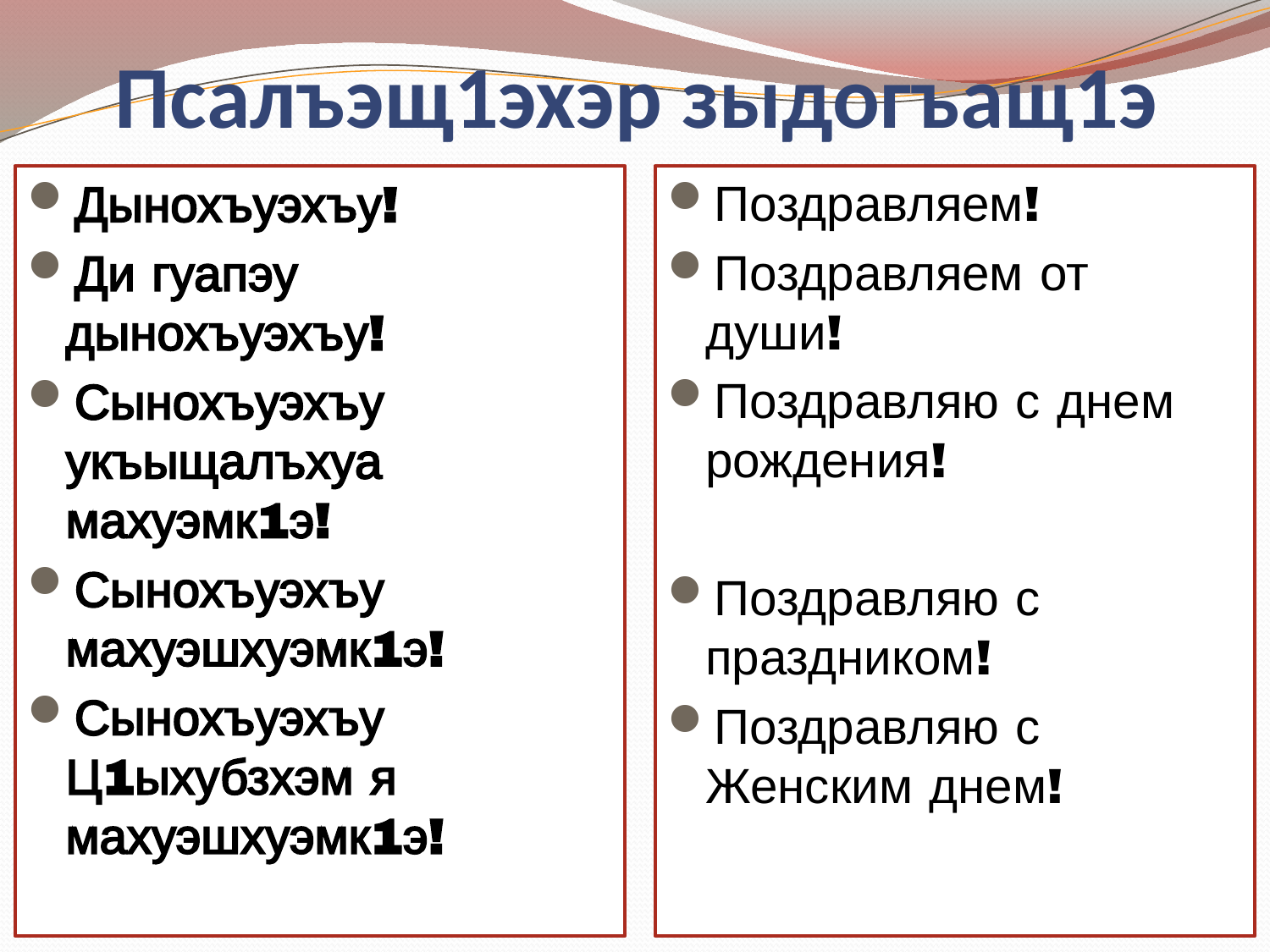

# Псалъэщ1эхэр зыдогъащ1э
Дынохъуэхъу!
Ди гуапэу дынохъуэхъу!
Сынохъуэхъу укъыщалъхуа махуэмк1э!
Сынохъуэхъу махуэшхуэмк1э!
Сынохъуэхъу Ц1ыхубзхэм я махуэшхуэмк1э!

Поздравляем!
Поздравляем от души!
Поздравляю с днем рождения!

Поздравляю с праздником!
Поздравляю с Женским днем!